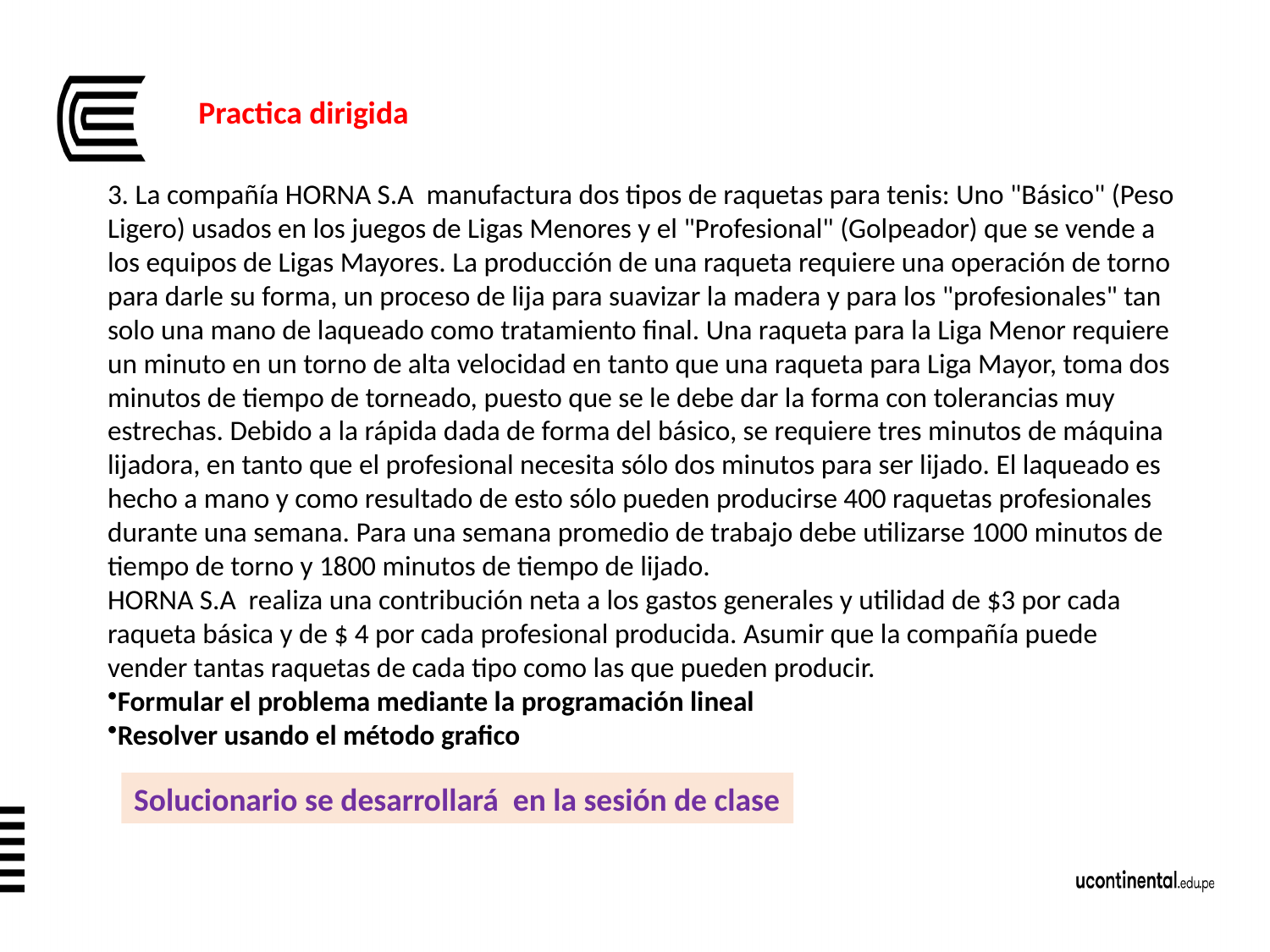

Practica dirigida
3. La compañía HORNA S.A  manufactura dos tipos de raquetas para tenis: Uno "Básico" (Peso Ligero) usados en los juegos de Ligas Menores y el "Profesional" (Golpeador) que se vende a los equipos de Ligas Mayores. La producción de una raqueta requiere una operación de torno para darle su forma, un proceso de lija para suavizar la madera y para los "profesionales" tan solo una mano de laqueado como tratamiento final. Una raqueta para la Liga Menor requiere un minuto en un torno de alta velocidad en tanto que una raqueta para Liga Mayor, toma dos minutos de tiempo de torneado, puesto que se le debe dar la forma con tolerancias muy estrechas. Debido a la rápida dada de forma del básico, se requiere tres minutos de máquina lijadora, en tanto que el profesional necesita sólo dos minutos para ser lijado. El laqueado es hecho a mano y como resultado de esto sólo pueden producirse 400 raquetas profesionales durante una semana. Para una semana promedio de trabajo debe utilizarse 1000 minutos de tiempo de torno y 1800 minutos de tiempo de lijado.
HORNA S.A  realiza una contribución neta a los gastos generales y utilidad de $3 por cada raqueta básica y de $ 4 por cada profesional producida. Asumir que la compañía puede vender tantas raquetas de cada tipo como las que pueden producir.
Formular el problema mediante la programación lineal
Resolver usando el método grafico

Solucionario se desarrollará  en la sesión de clase